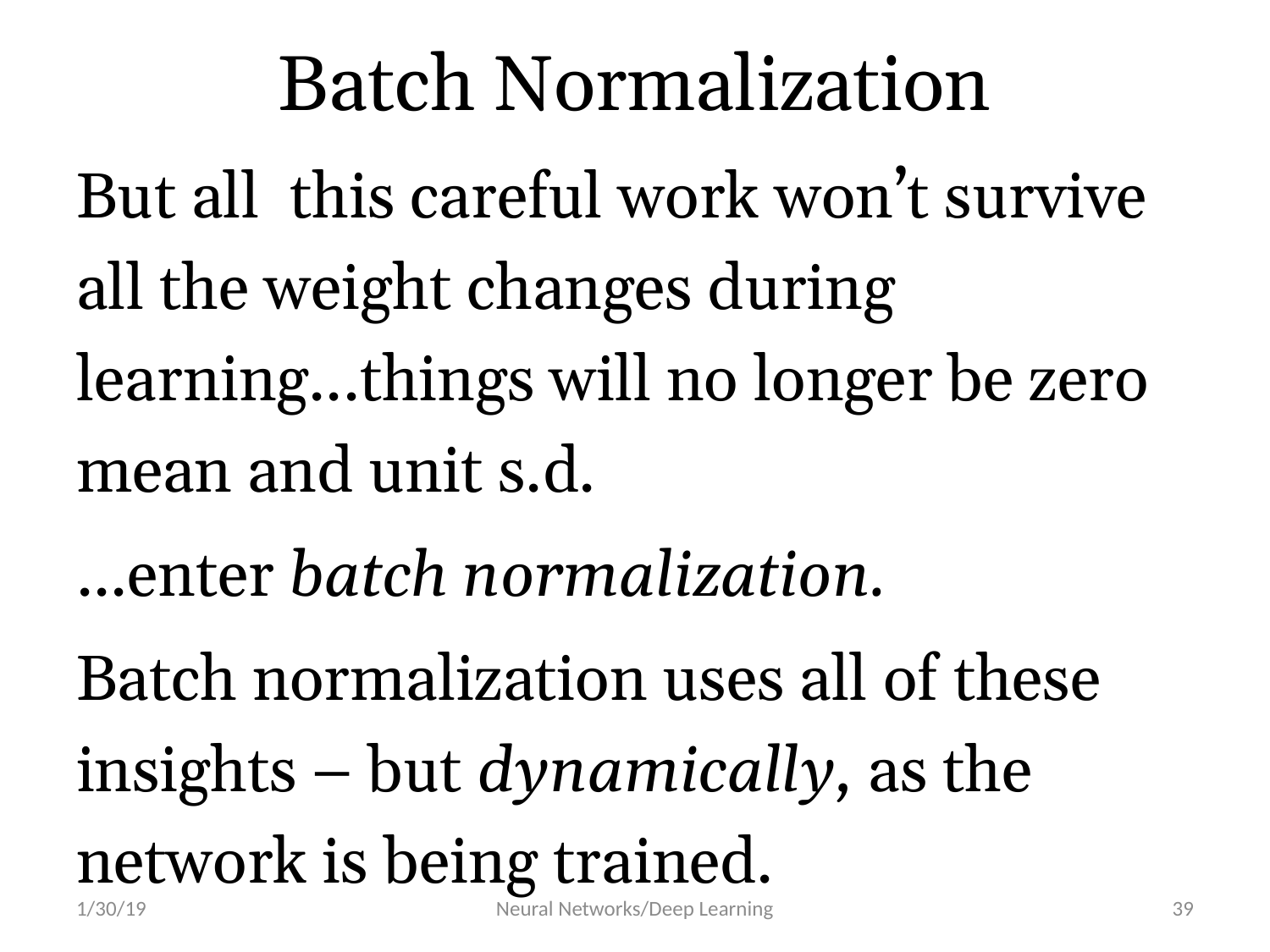

# Batch Normalization
But all  this careful work won’t survive all the weight changes during learning...things will no longer be zero mean and unit s.d.
...enter batch normalization.
Batch normalization uses all of these insights – but dynamically, as the network is being trained.
1/30/19
Neural Networks/Deep Learning
39